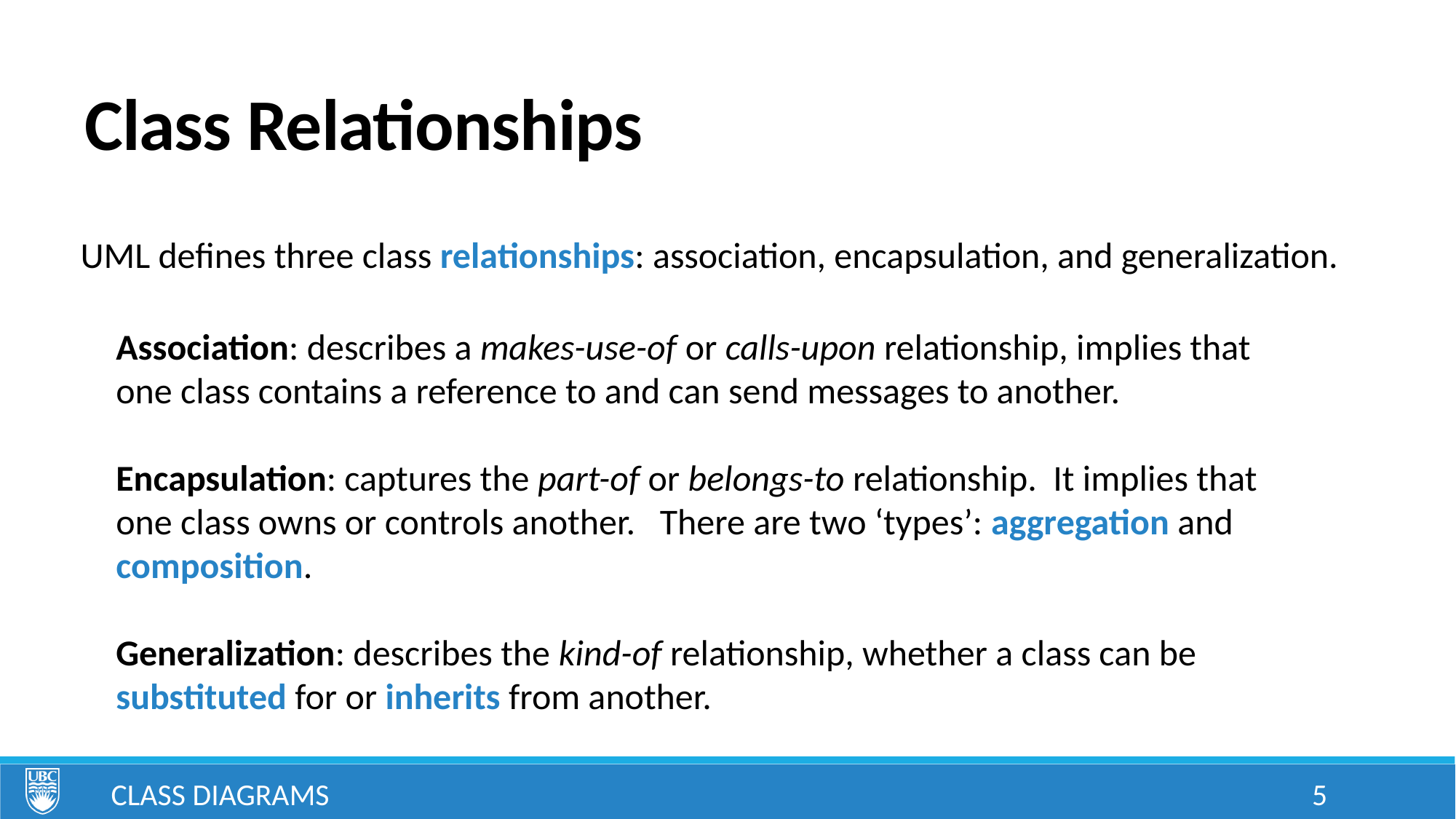

# Class Relationships
UML defines three class relationships: association, encapsulation, and generalization.
Association: describes a makes-use-of or calls-upon relationship, implies that one class contains a reference to and can send messages to another.

Encapsulation: captures the part-of or belongs-to relationship.  It implies that one class owns or controls another.   There are two ‘types’: aggregation and composition.

Generalization: describes the kind-of relationship, whether a class can be substituted for or inherits from another.
Class Diagrams
5